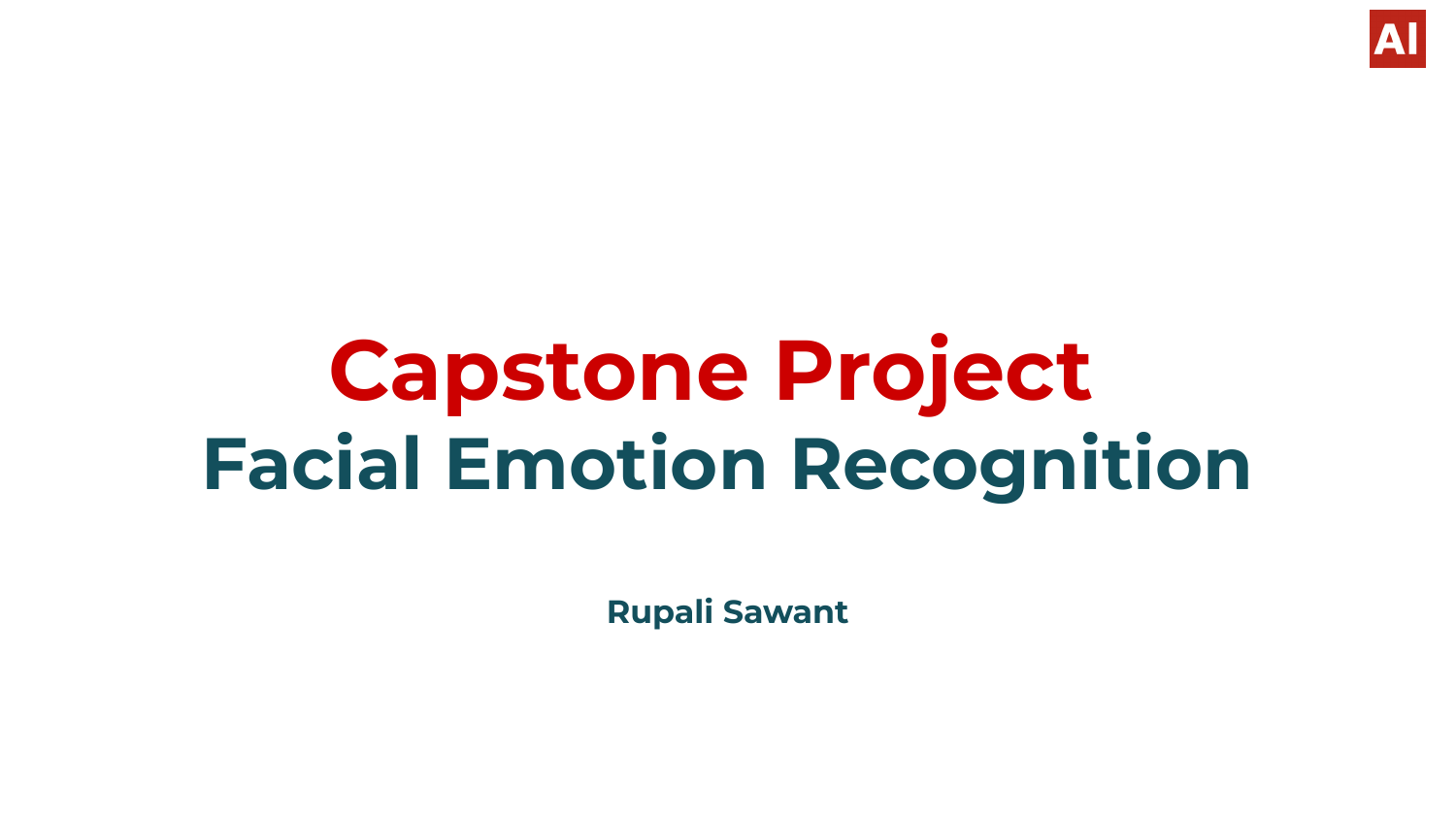

# Capstone Project
Facial Emotion Recognition

Rupali Sawant